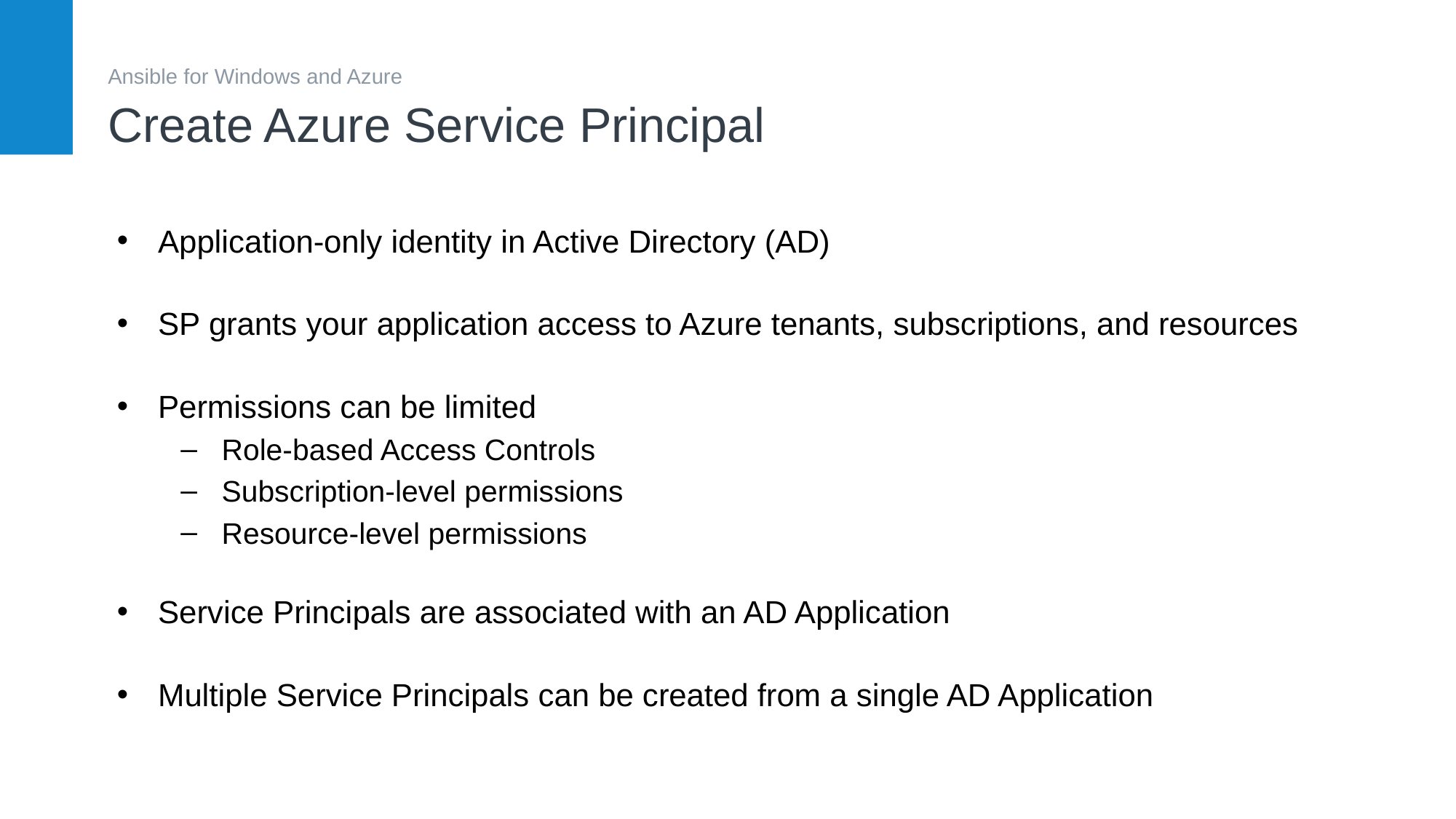

# Create Azure Service Principal
Ansible for Windows and Azure
Application-only identity in Active Directory (AD)
SP grants your application access to Azure tenants, subscriptions, and resources
Permissions can be limited
Role-based Access Controls
Subscription-level permissions
Resource-level permissions
Service Principals are associated with an AD Application
Multiple Service Principals can be created from a single AD Application